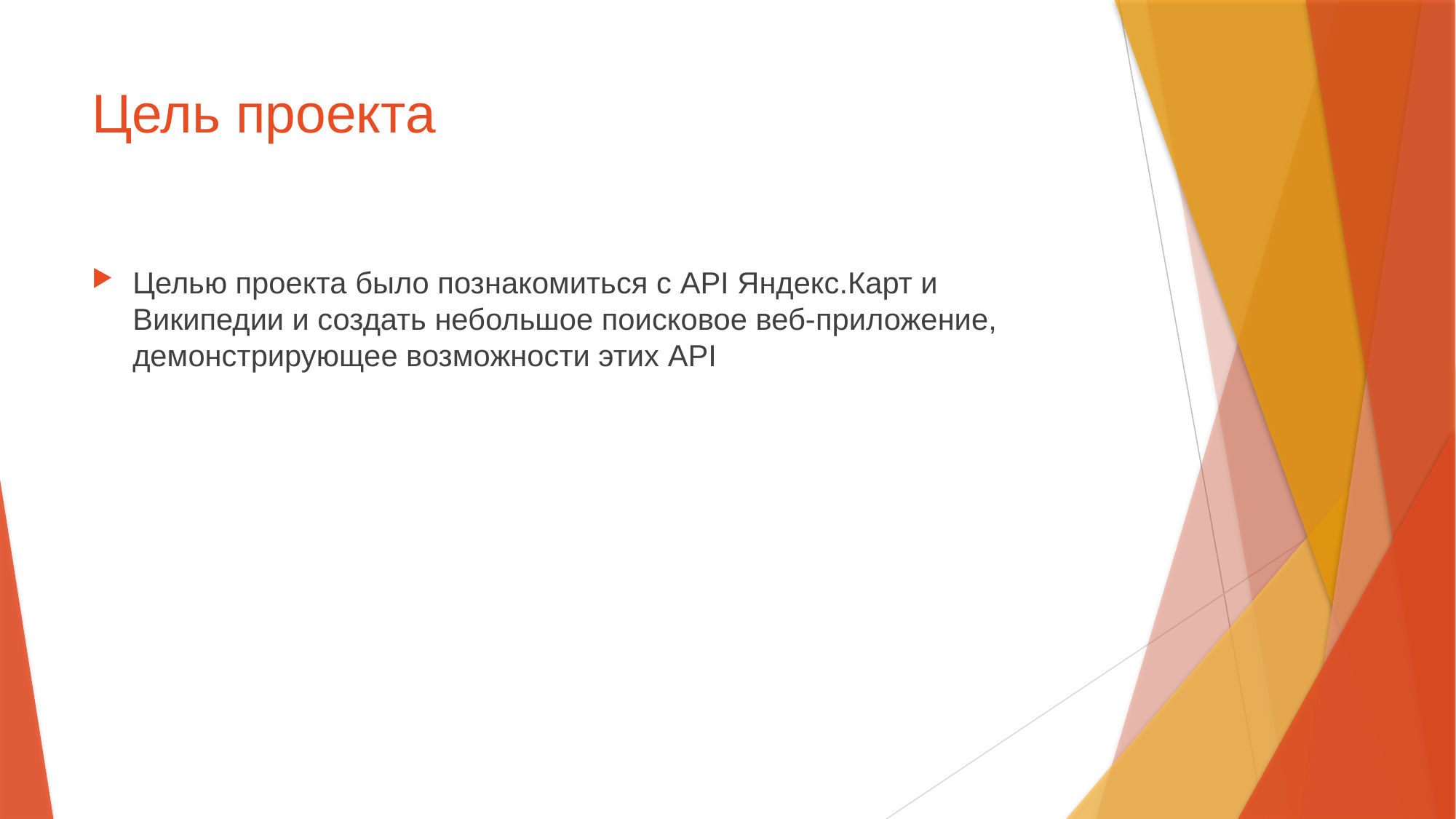

# Цель проекта
Целью проекта было познакомиться с API Яндекс.Карт и Википедии и создать небольшое поисковое веб-приложение, демонстрирующее возможности этих API